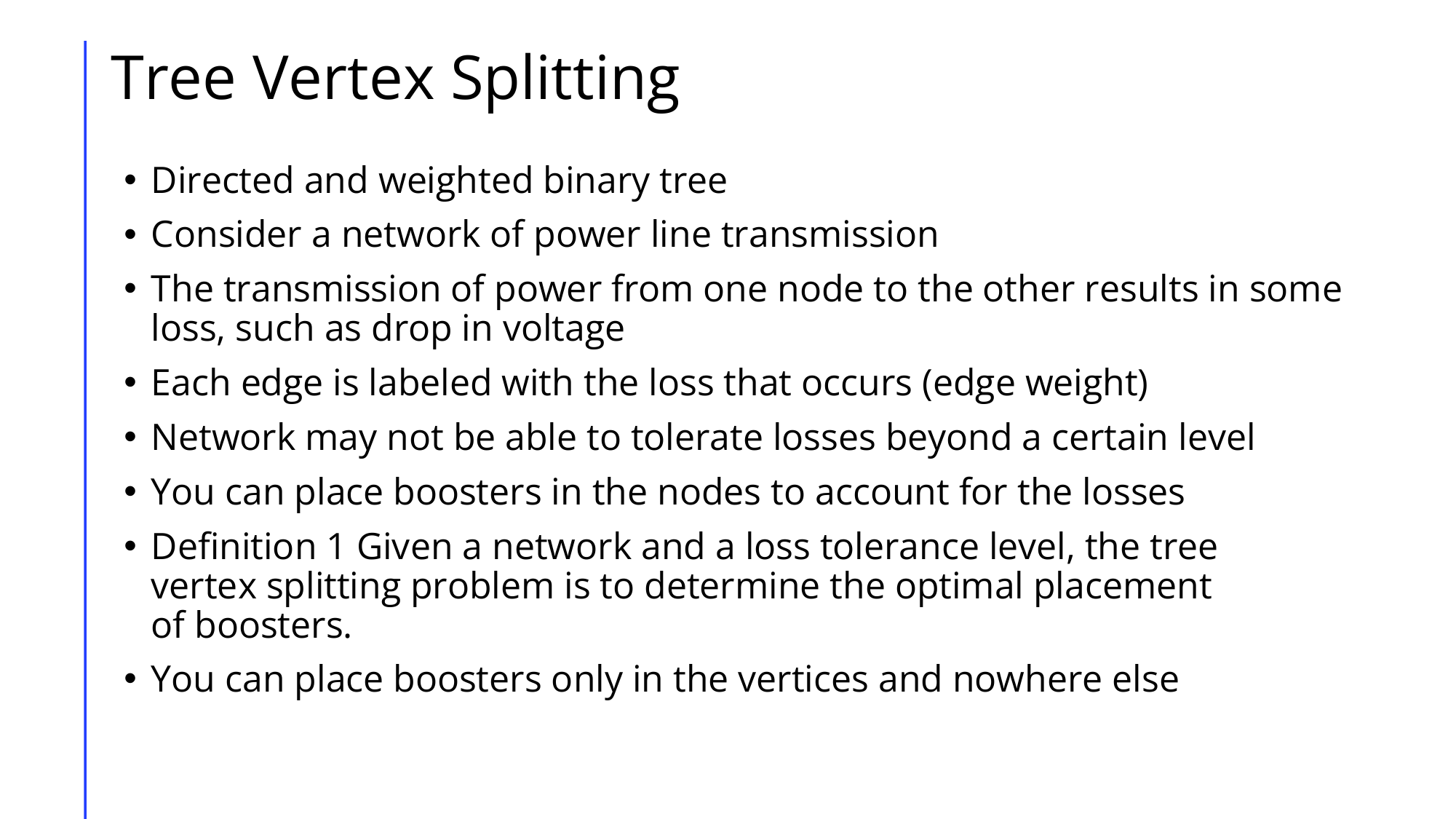

# Tree Vertex Splitting
Directed and weighted binary tree
Consider a network of power line transmission
The transmission of power from one node to the other results in some loss, such as drop in voltage
Each edge is labeled with the loss that occurs (edge weight)
Network may not be able to tolerate losses beyond a certain level
You can place boosters in the nodes to account for the losses
Definition 1 Given a network and a loss tolerance level, the tree vertex splitting problem is to determine the optimal placement of boosters.
You can place boosters only in the vertices and nowhere else